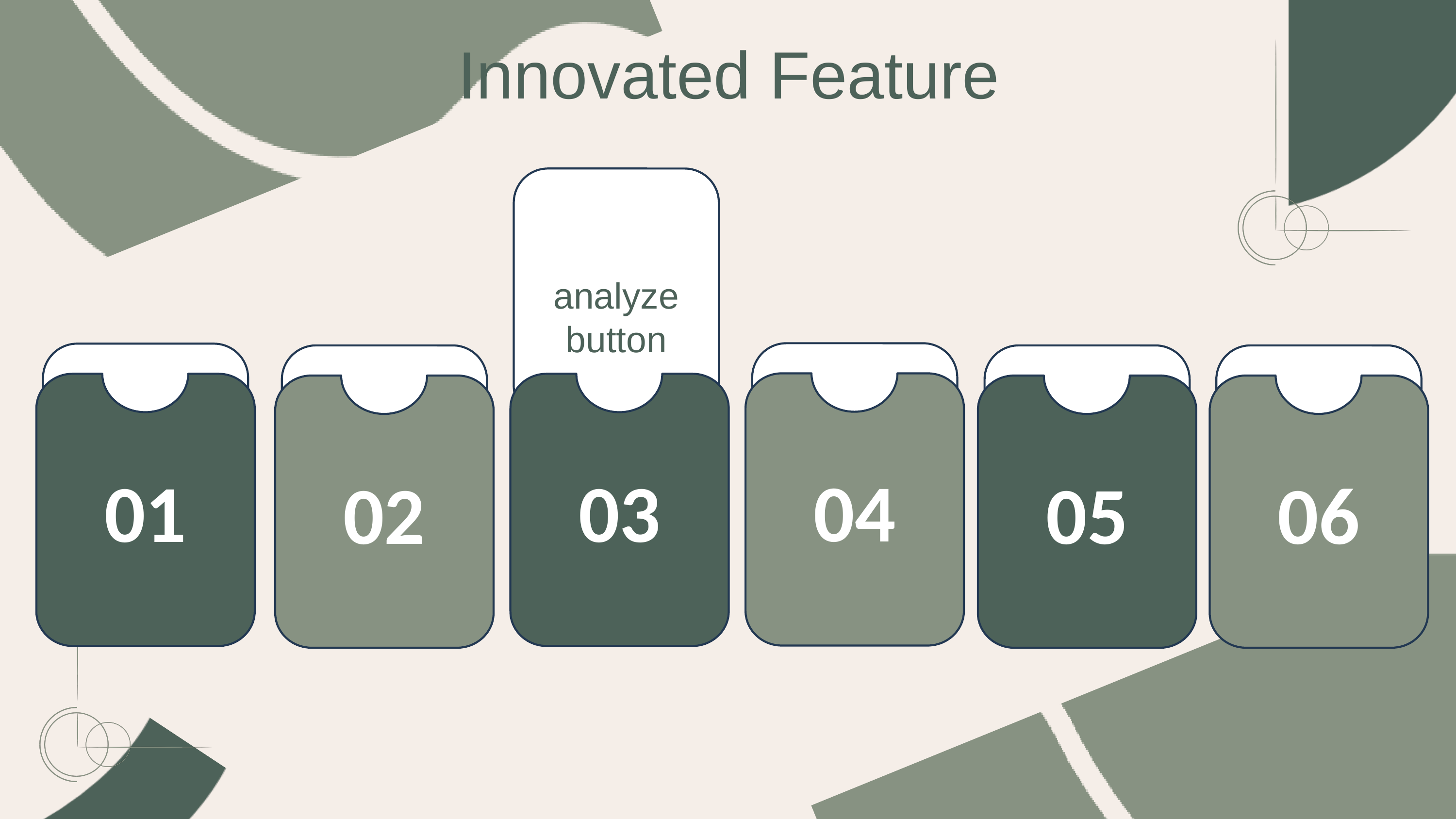

Innovated Feature

Press analyze button
03

04

01

02

06

05